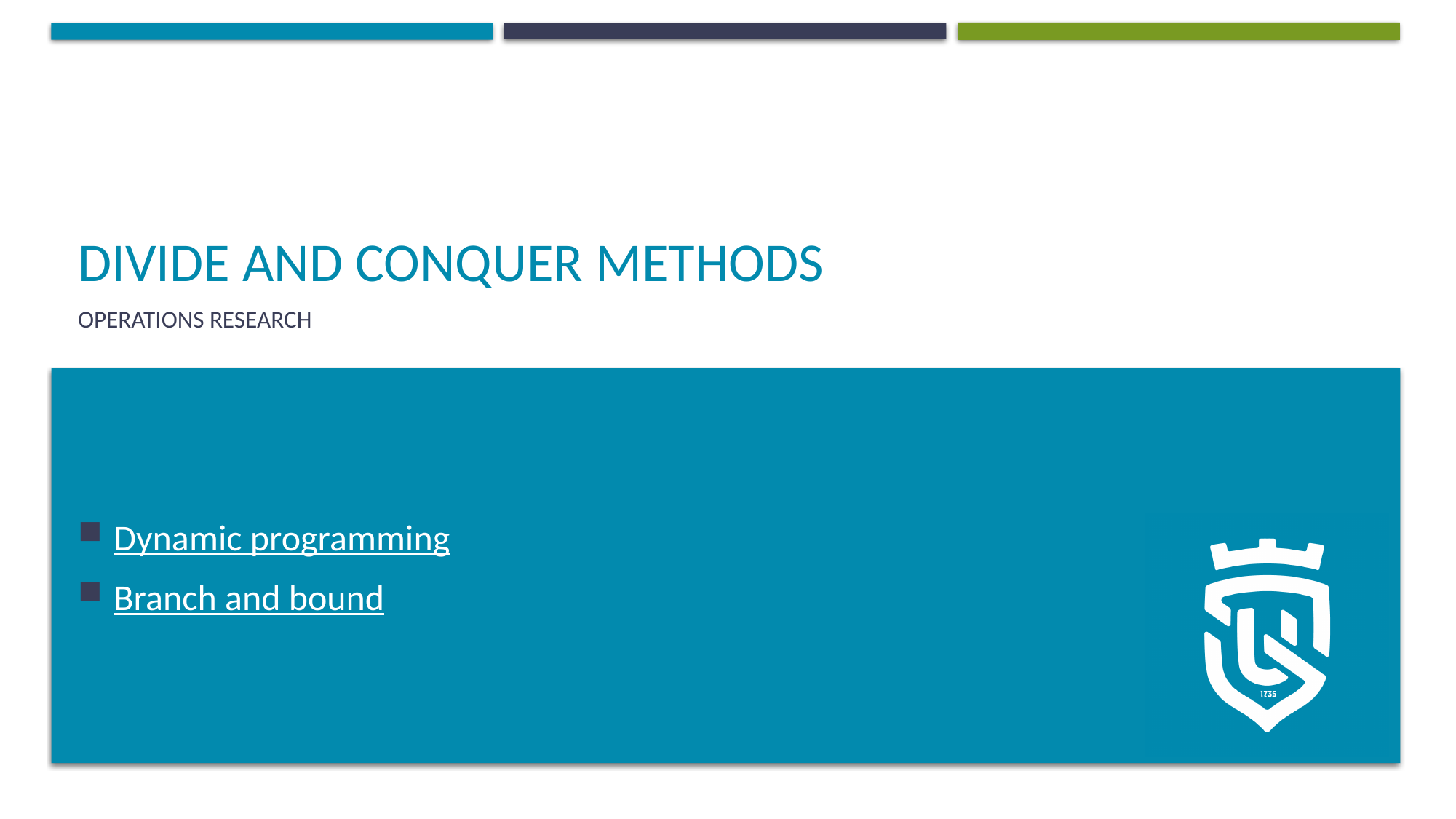

# Divide and conquer methods
Operations Research
Dynamic programming
Branch and bound